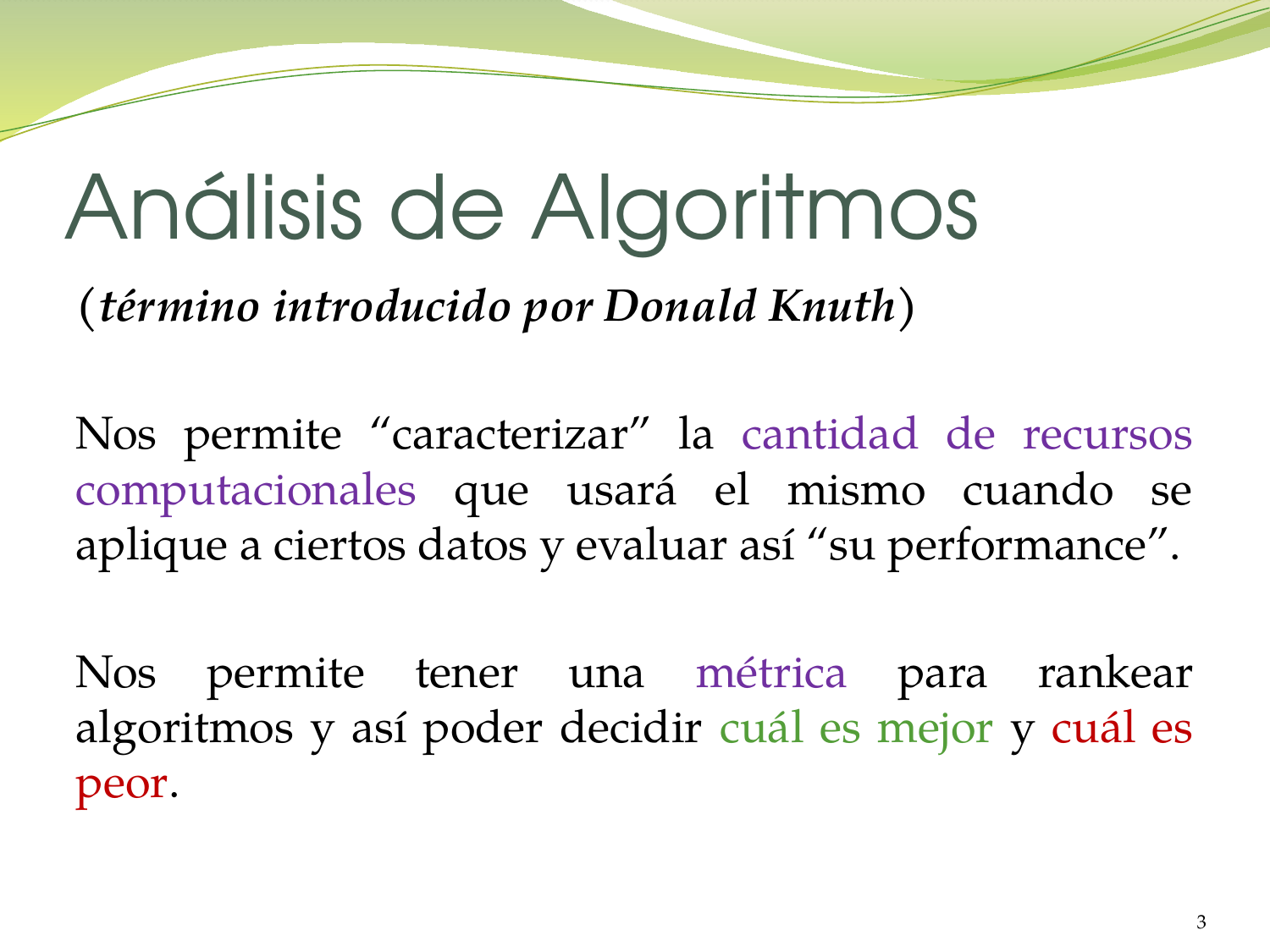

# Análisis de Algoritmos
(término introducido por Donald Knuth)

Nos permite “caracterizar” la cantidad de recursos computacionales que usará el mismo cuando se aplique a ciertos datos y evaluar así “su performance”.

Nos permite tener una métrica para rankear algoritmos y así poder decidir cuál es mejor y cuál es peor.

3